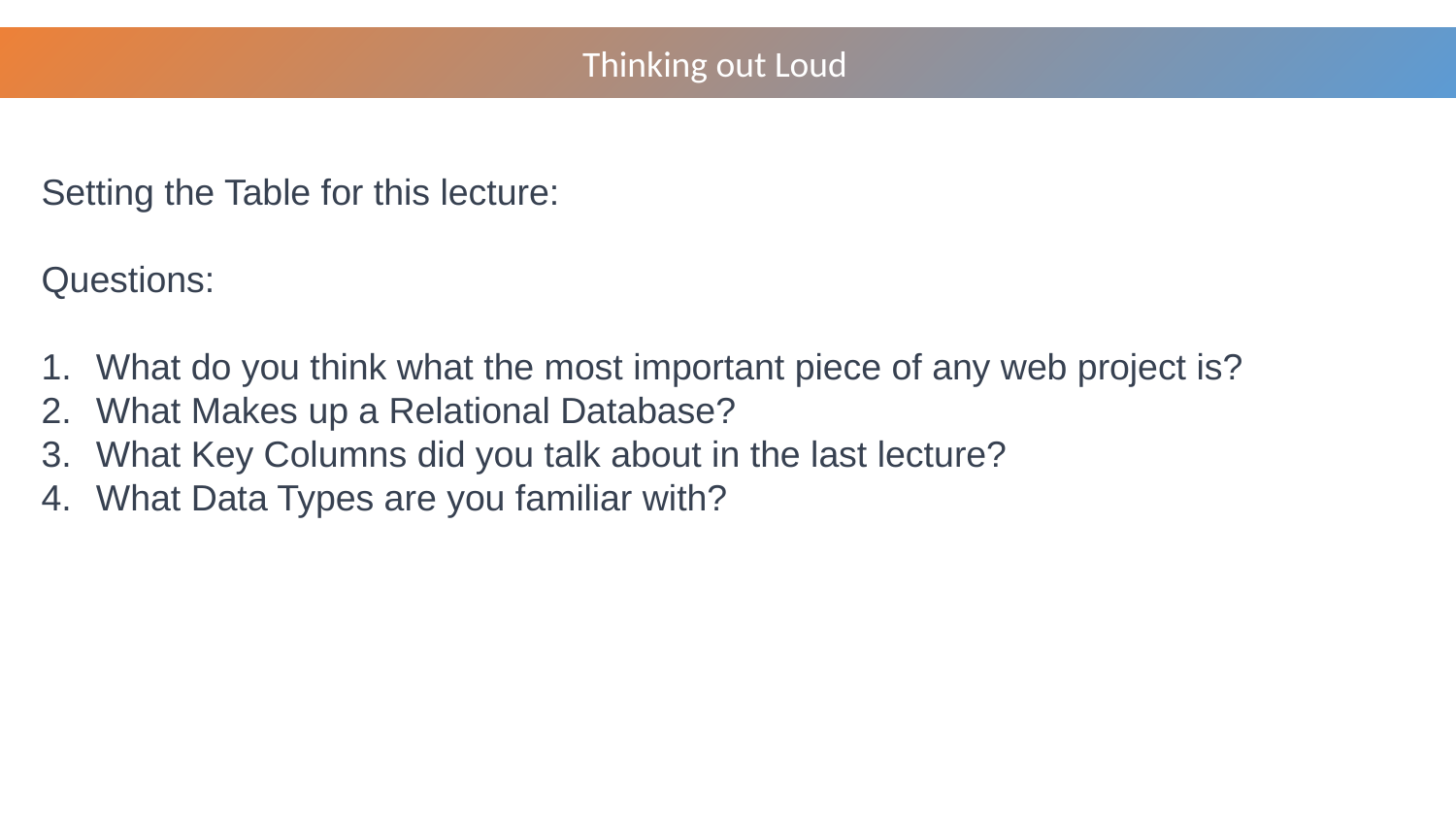

Thinking out Loud
Setting the Table for this lecture:

Questions:

What do you think what the most important piece of any web project is?
What Makes up a Relational Database?
What Key Columns did you talk about in the last lecture?
What Data Types are you familiar with?